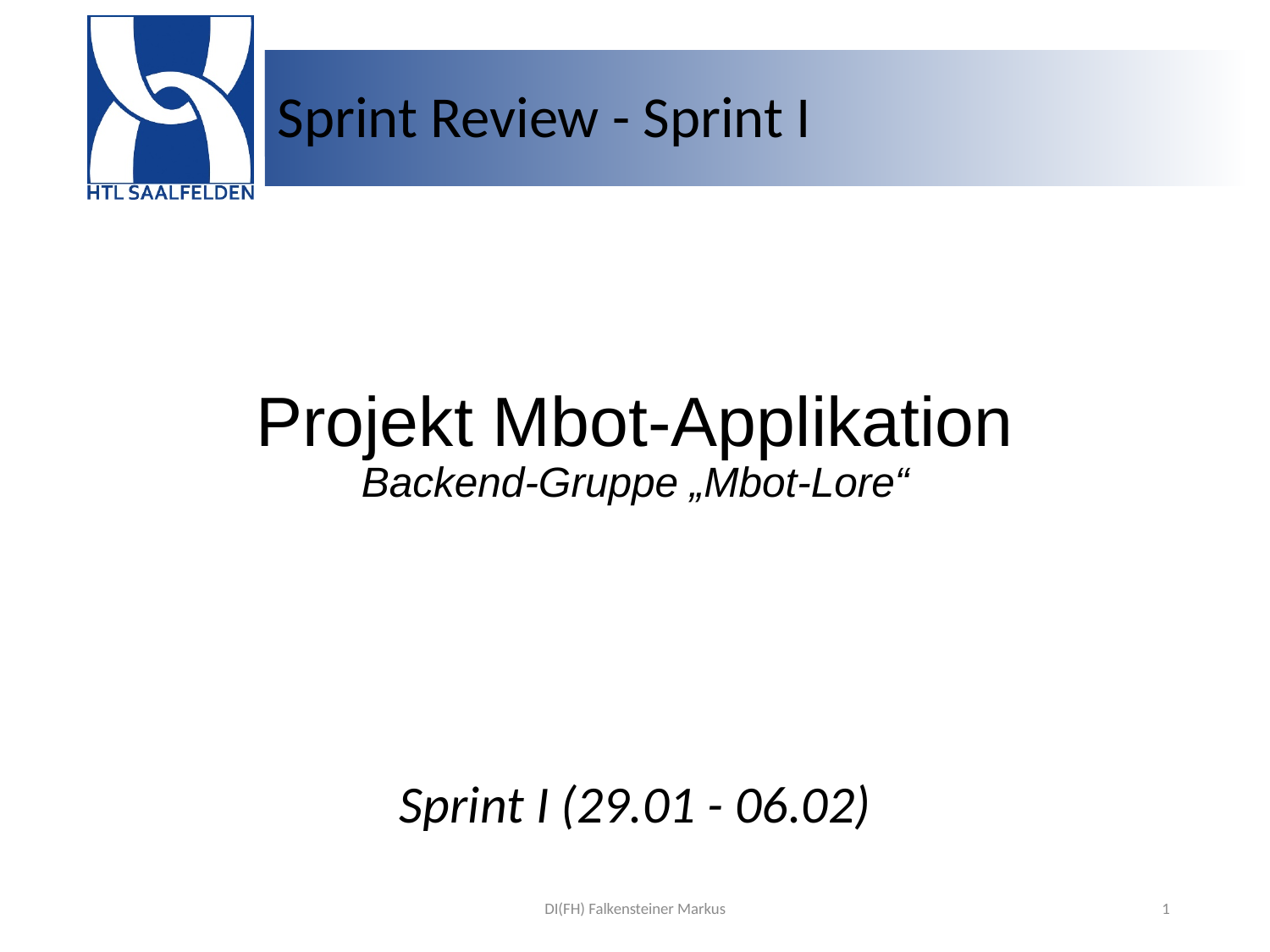

# Sprint Review - Sprint I

Projekt Mbot-Applikation
Backend-Gruppe „Mbot-Lore“

Sprint I (29.01 - 06.02)

DI(FH) Falkensteiner Markus
1